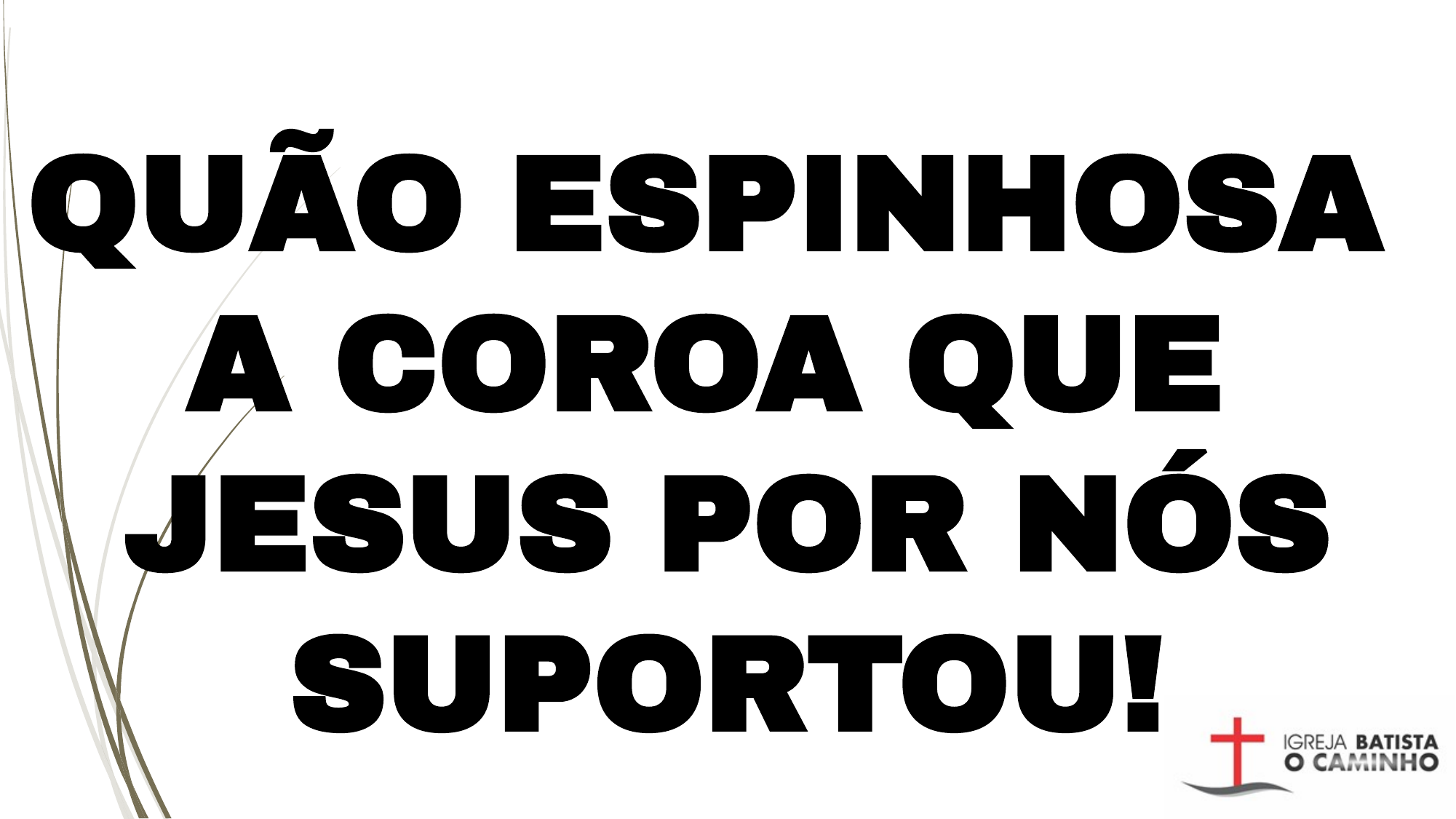

QUÃO ESPINHOSA
A COROA QUE
JESUS POR NÓS SUPORTOU!

#